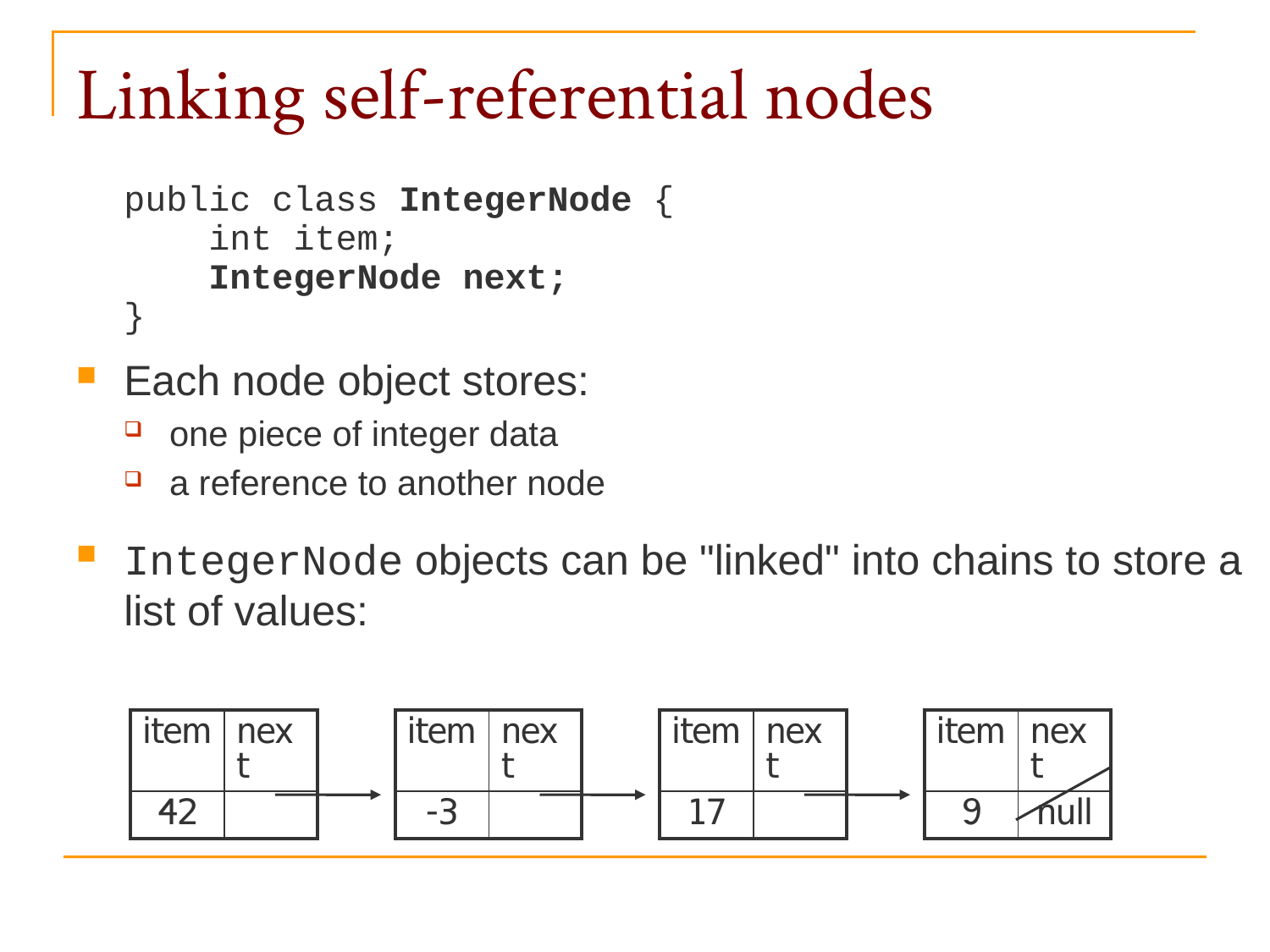

# Linking self-referential nodes
public class IntegerNode {
    int item;
    IntegerNode next;
}
Each node object stores:
one piece of integer data
a reference to another node
IntegerNode objects can be "linked" into chains to store a list of values:

| item | next |
| --- | --- |
| 42 |  |
| item | next |
| --- | --- |
| -3 |  |
| item | next |
| --- | --- |
| 17 |  |
| item | next |
| --- | --- |
| 9 | null |